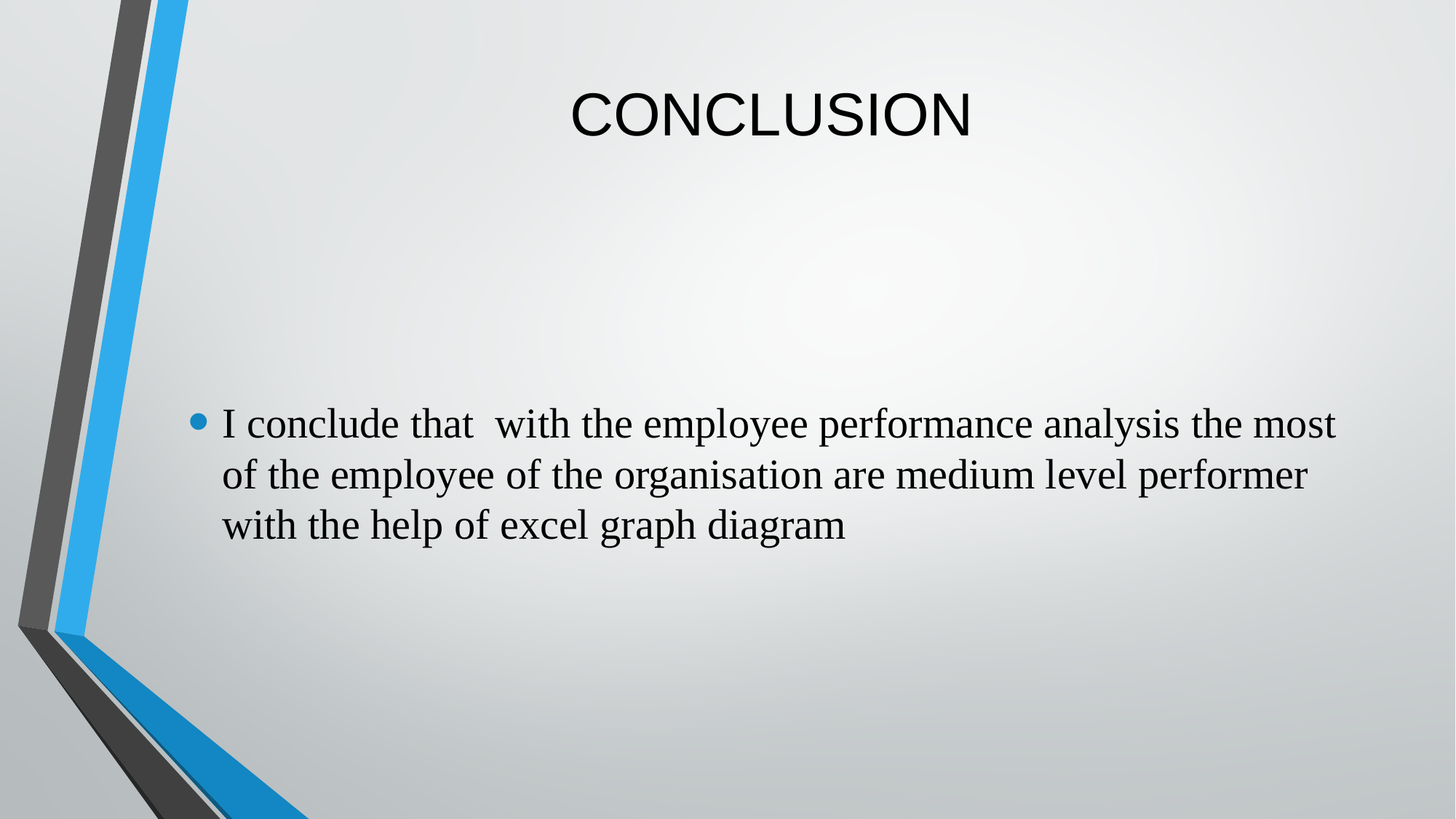

# CONCLUSION
I conclude that  with the employee performance analysis the most of the employee of the organisation are medium level performer with the help of excel graph diagram